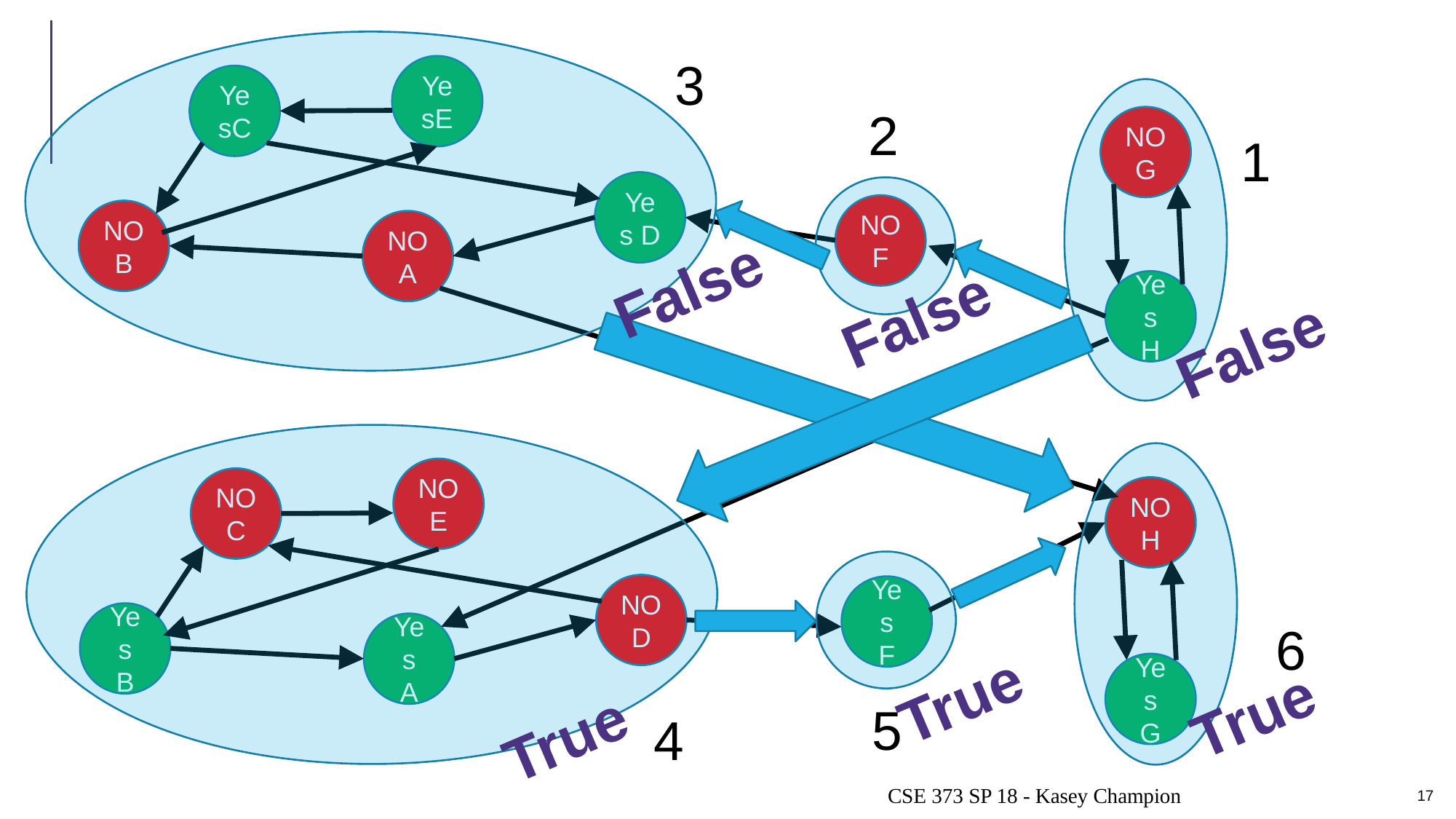

3
YesE
YesC
Yes D
NOB
NOA

2
NO G
1

NO F

False

Yes
H
False
False

NO E
NO C
NO D
Yes
B
Yes
A
NO H

Yes
F

6
Yes
G
True
True
5
True
4
CSE 373 SP 18 - Kasey Champion
17